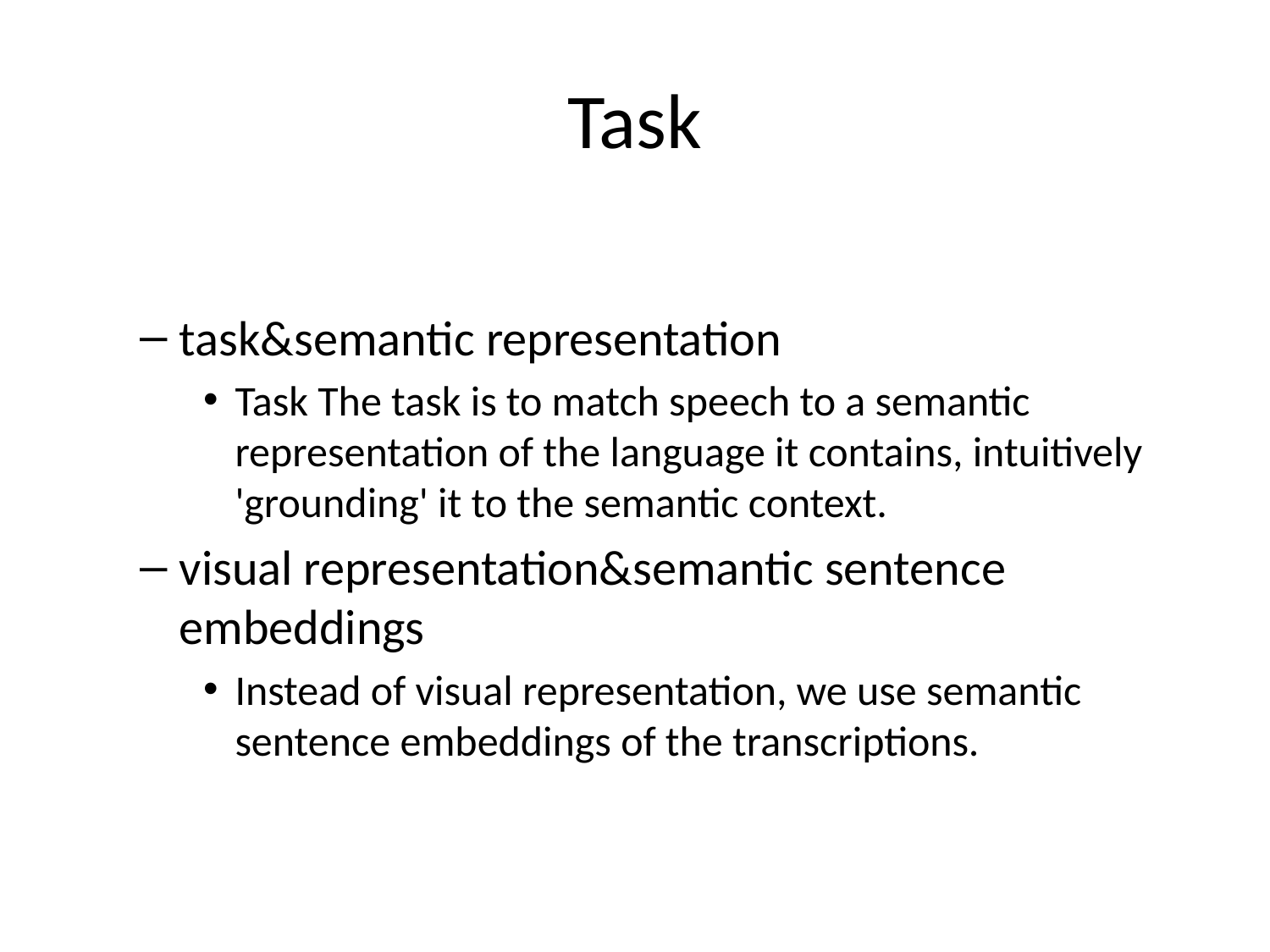

# Task

task&semantic representation
Task The task is to match speech to a semantic representation of the language it contains, intuitively 'grounding' it to the semantic context.
visual representation&semantic sentence embeddings
Instead of visual representation, we use semantic sentence embeddings of the transcriptions.